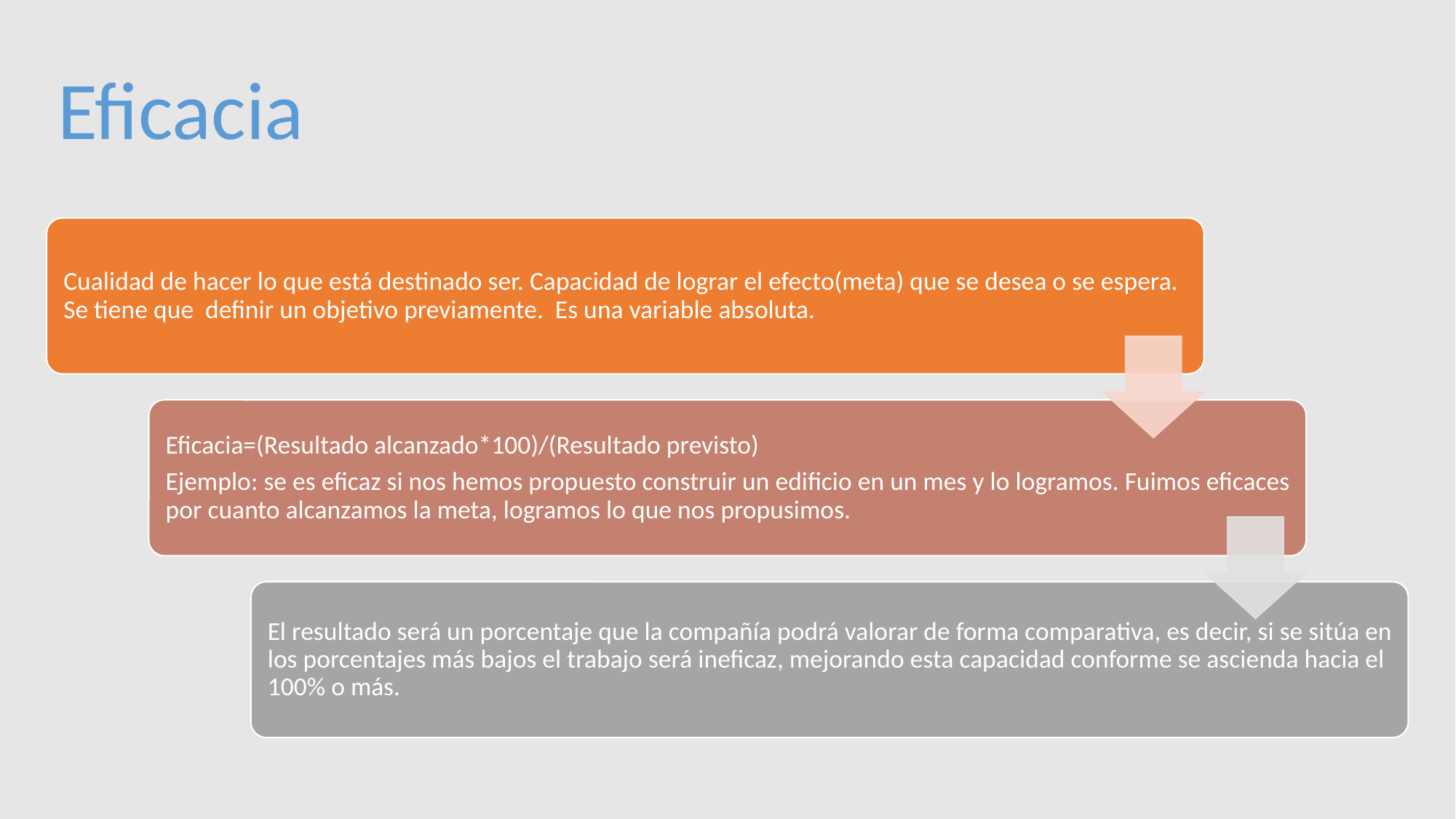

# Eficacia
Cualidad de hacer lo que está destinado ser. Capacidad de lograr el efecto(meta) que se desea o se espera. Se tiene que  definir un objetivo previamente.  Es una variable absoluta.
Eficacia=(Resultado alcanzado*100)/(Resultado previsto)
Ejemplo: se es eficaz si nos hemos propuesto construir un edificio en un mes y lo logramos. Fuimos eficaces por cuanto alcanzamos la meta, logramos lo que nos propusimos.
El resultado será un porcentaje que la compañía podrá valorar de forma comparativa, es decir, si se sitúa en los porcentajes más bajos el trabajo será ineficaz, mejorando esta capacidad conforme se ascienda hacia el 100% o más.